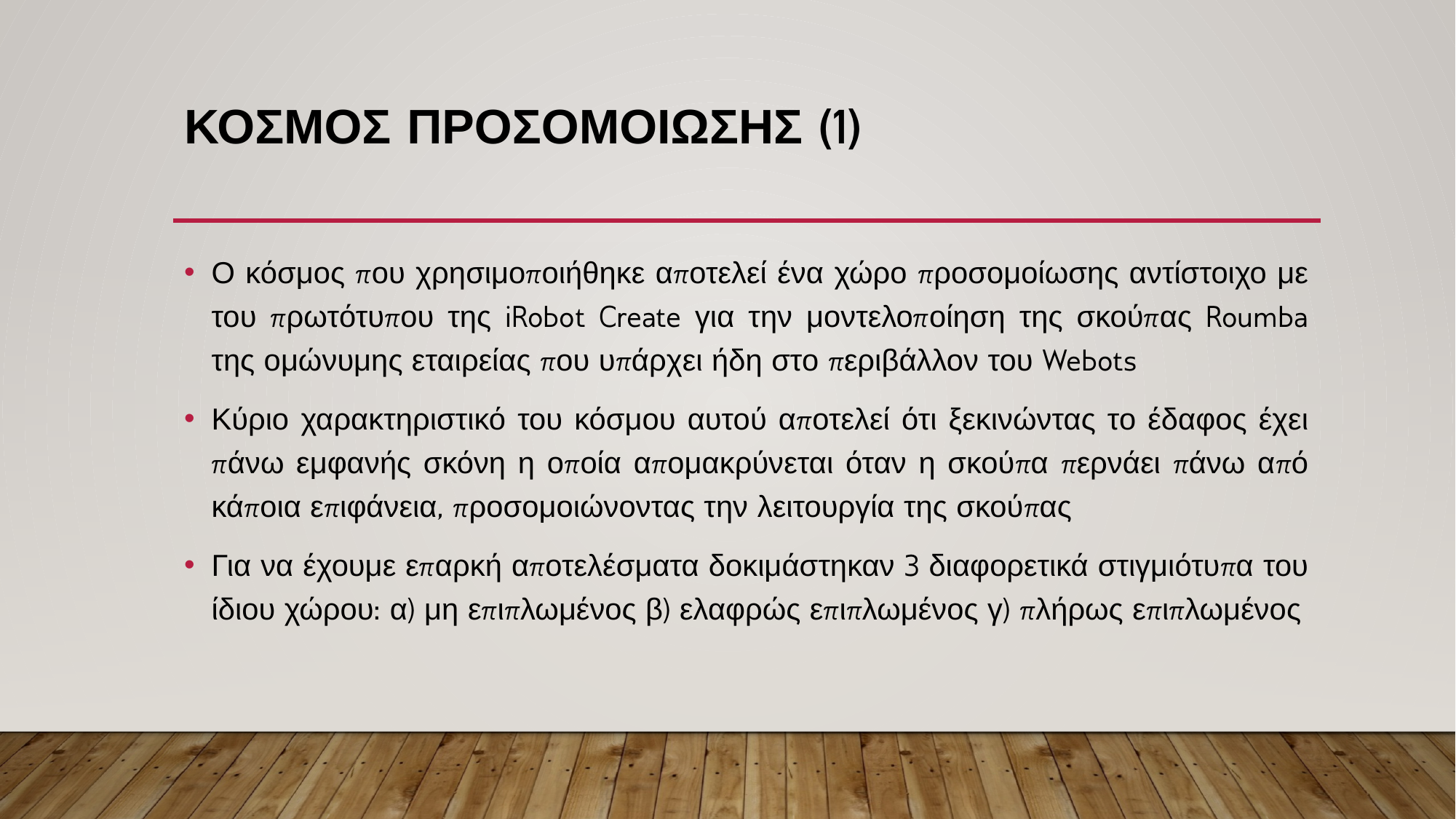

# ΚΟΣΜΟΣ ΠΡΟΣΟΜΟΙΩΣΗς (1)
Ο κόσμος που χρησιμοποιήθηκε αποτελεί ένα χώρο προσομοίωσης αντίστοιχο με του πρωτότυπου της iRobot Create για την μοντελοποίηση της σκούπας Roumba της ομώνυμης εταιρείας που υπάρχει ήδη στο περιβάλλον του Webots
Κύριο χαρακτηριστικό του κόσμου αυτού αποτελεί ότι ξεκινώντας το έδαφος έχει πάνω εμφανής σκόνη η οποία απομακρύνεται όταν η σκούπα περνάει πάνω από κάποια επιφάνεια, προσομοιώνοντας την λειτουργία της σκούπας
Για να έχουμε επαρκή αποτελέσματα δοκιμάστηκαν 3 διαφορετικά στιγμιότυπα του ίδιου χώρου: α) μη επιπλωμένος β) ελαφρώς επιπλωμένος γ) πλήρως επιπλωμένος